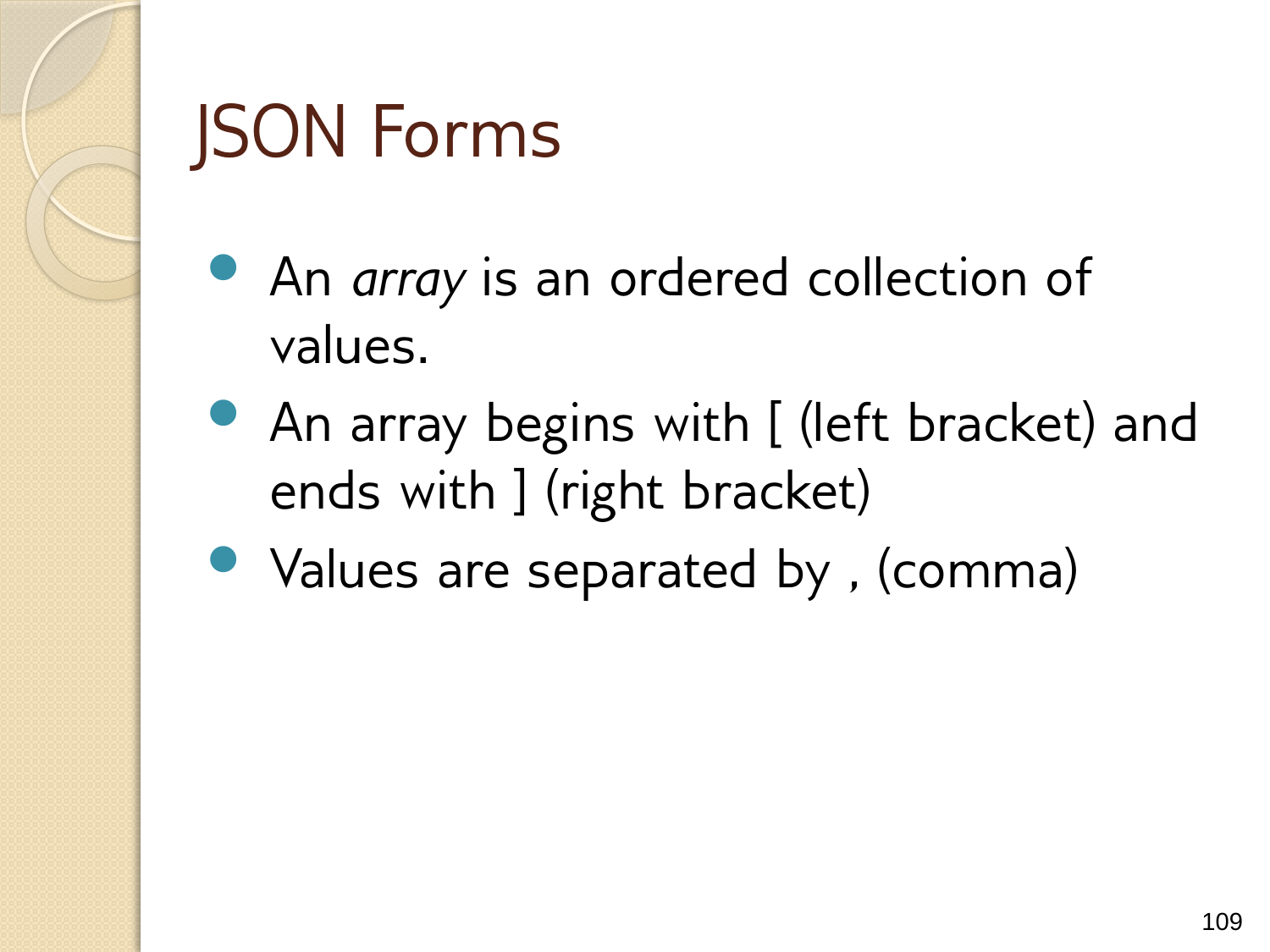

JSON Forms
An array is an ordered collection of values.
An array begins with [ (left bracket) and ends with ] (right bracket)
Values are separated by , (comma)
109